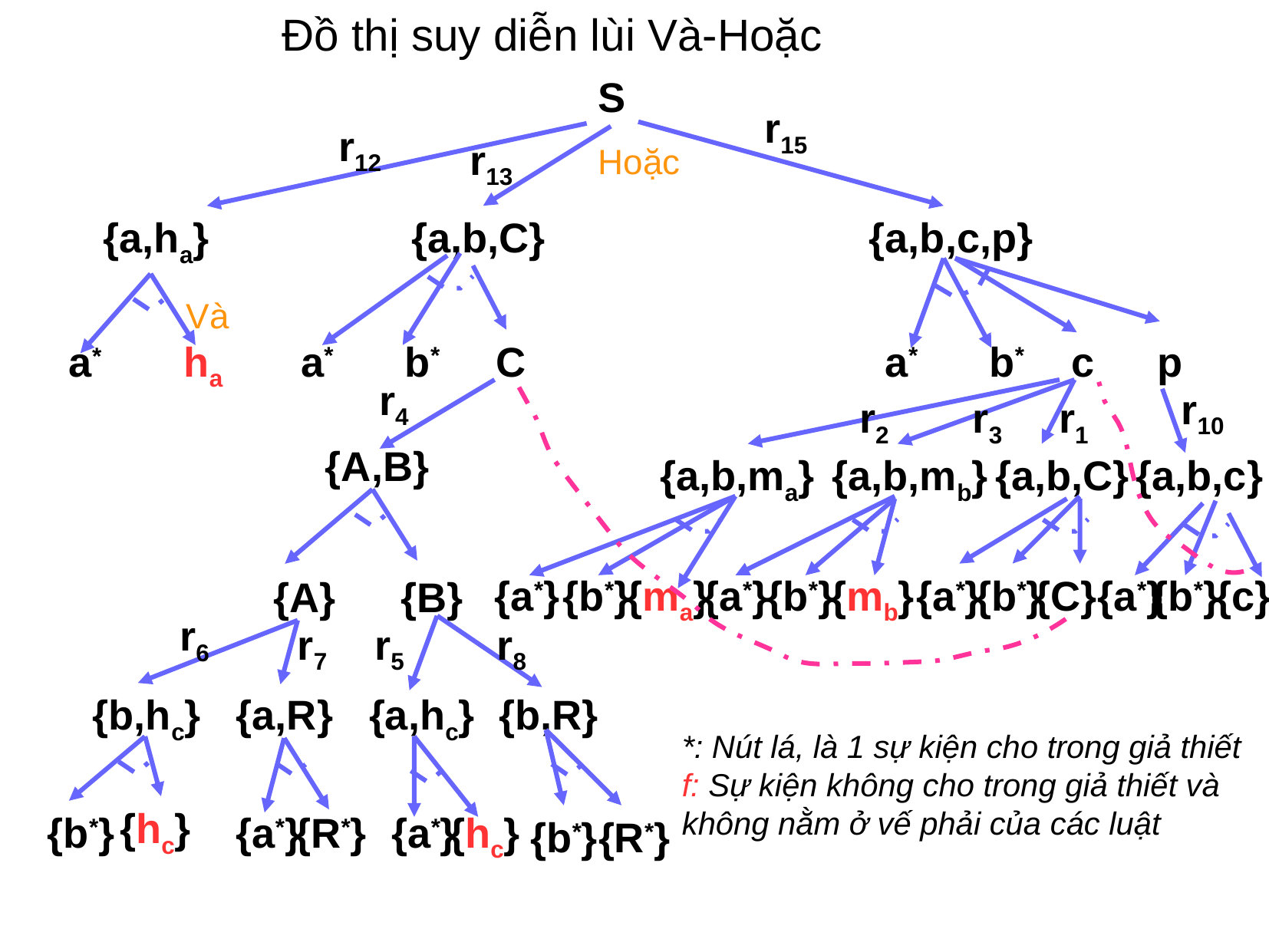

Đồ thị suy diễn lùi Và-Hoặc
S
r15
r12

r13
Hoặc
{a,ha}
{a,b,C}
{a,b,c,p}

Và

ha
a*
b*
a*
C
b*
c
p
a*
r4
r10

r2
r3
r1

{A,B}
{a,b,ma}
{a,b,mb}
{a,b,C}
{a,b,c}

{a*}
{a*}
{b*}
{ma}
{a*}
{b*}
{C}
{a*}
{b*}
{mb}
{b*}
{c}
{A}
{B}
r6
r7
r5
r8

{b,hc}
{a,R}
{a,hc}
{b,R}
*: Nút lá, là 1 sự kiện cho trong giả thiết
f: Sự kiện không cho trong giả thiết và không nằm ở vế phải của các luật

{hc}
{b*}
{a*}
{a*}
{R*}
{hc}
{b*}
{R*}